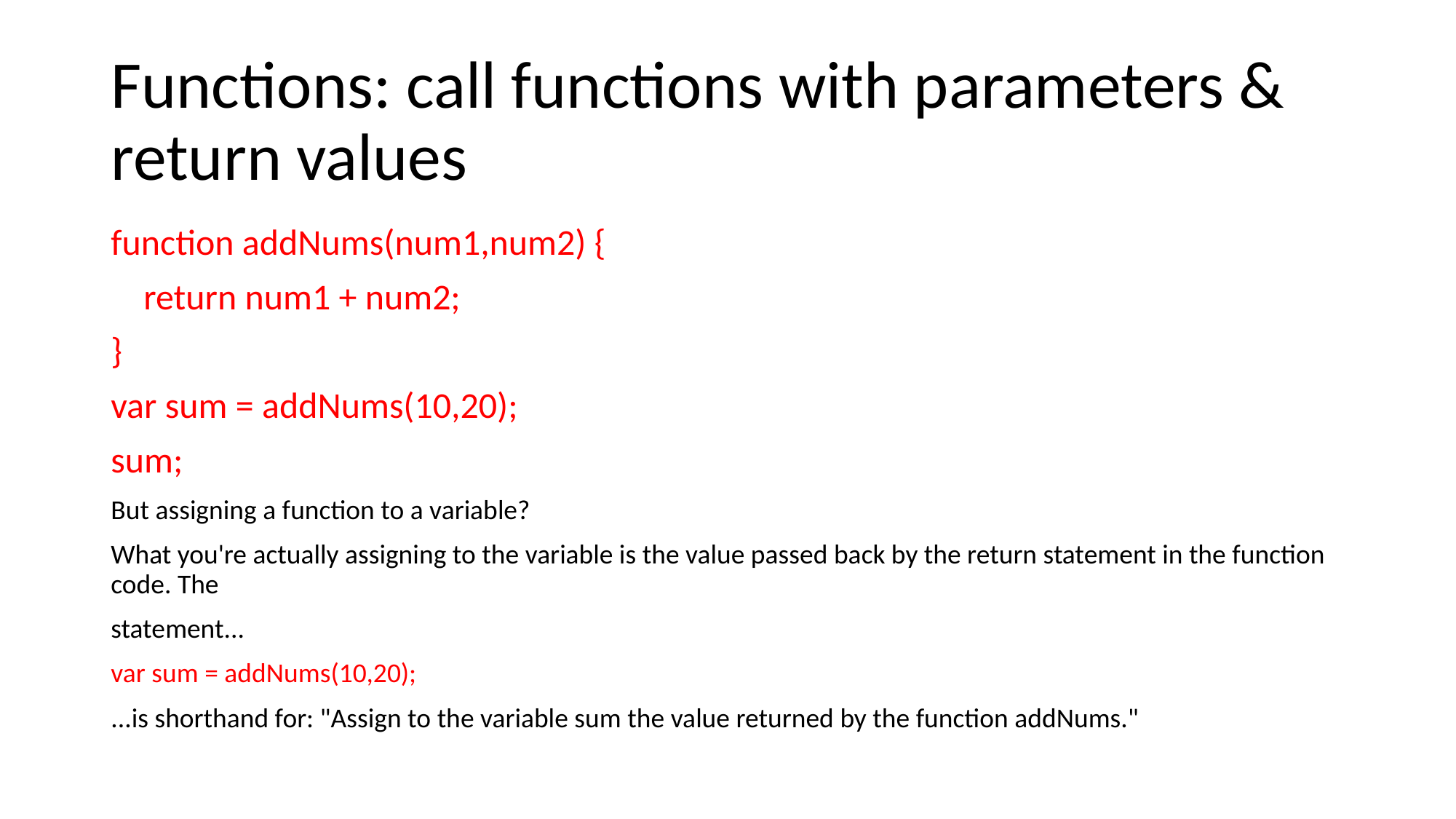

# Functions: call functions with parameters & return values
function addNums(num1,num2) {
    return num1 + num2;
}
var sum = addNums(10,20);
sum;
But assigning a function to a variable?
What you're actually assigning to the variable is the value passed back by the return statement in the function code. The
statement...
var sum = addNums(10,20);
...is shorthand for: "Assign to the variable sum the value returned by the function addNums."